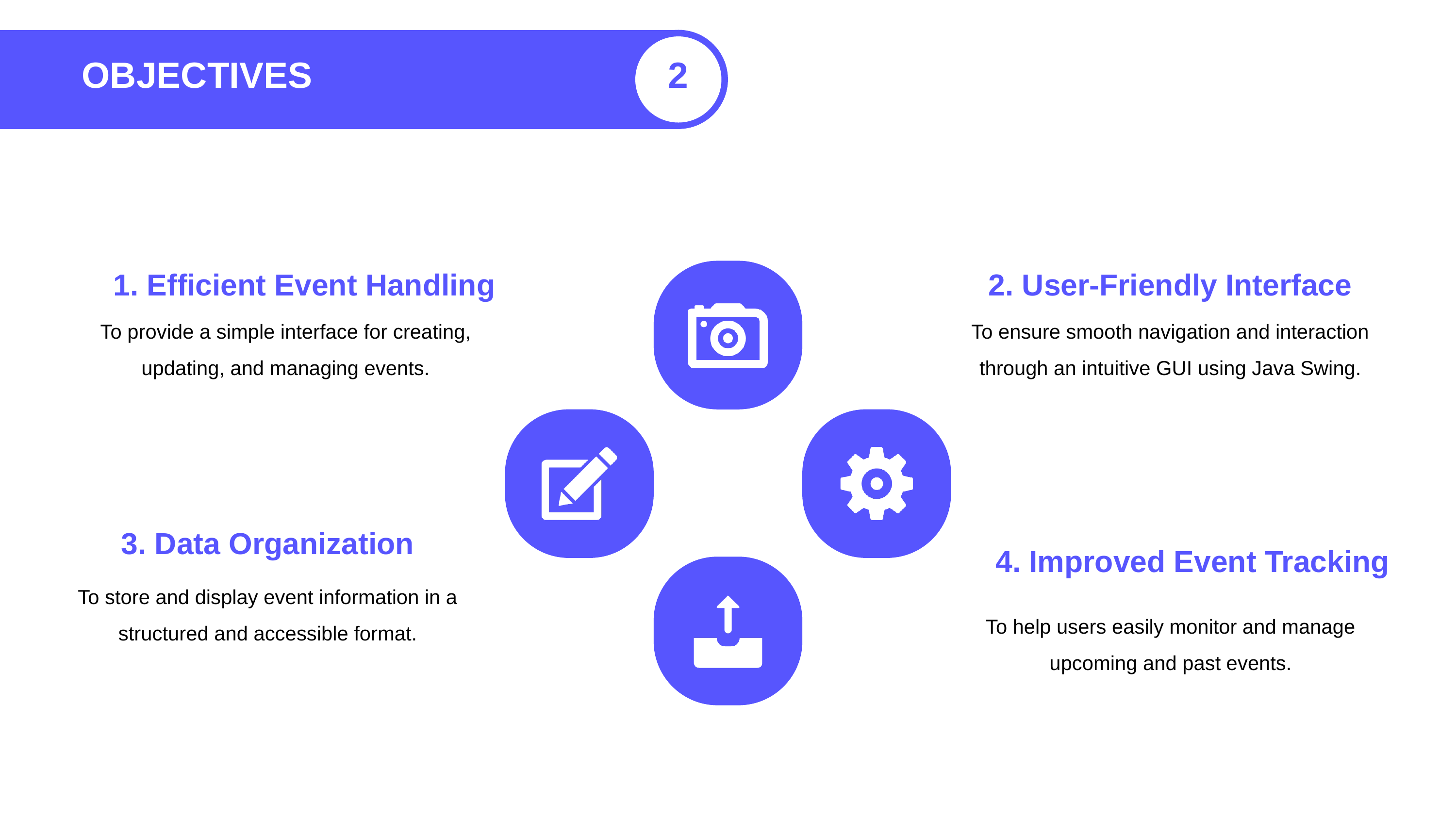

OBJECTIVES
2

1. Efficient Event Handling
2. User-Friendly Interface

To provide a simple interface for creating, updating, and managing events.
To ensure smooth navigation and interaction through an intuitive GUI using Java Swing.

3. Data Organization
4. Improved Event Tracking

To store and display event information in a structured and accessible format.

To help users easily monitor and manage upcoming and past events.